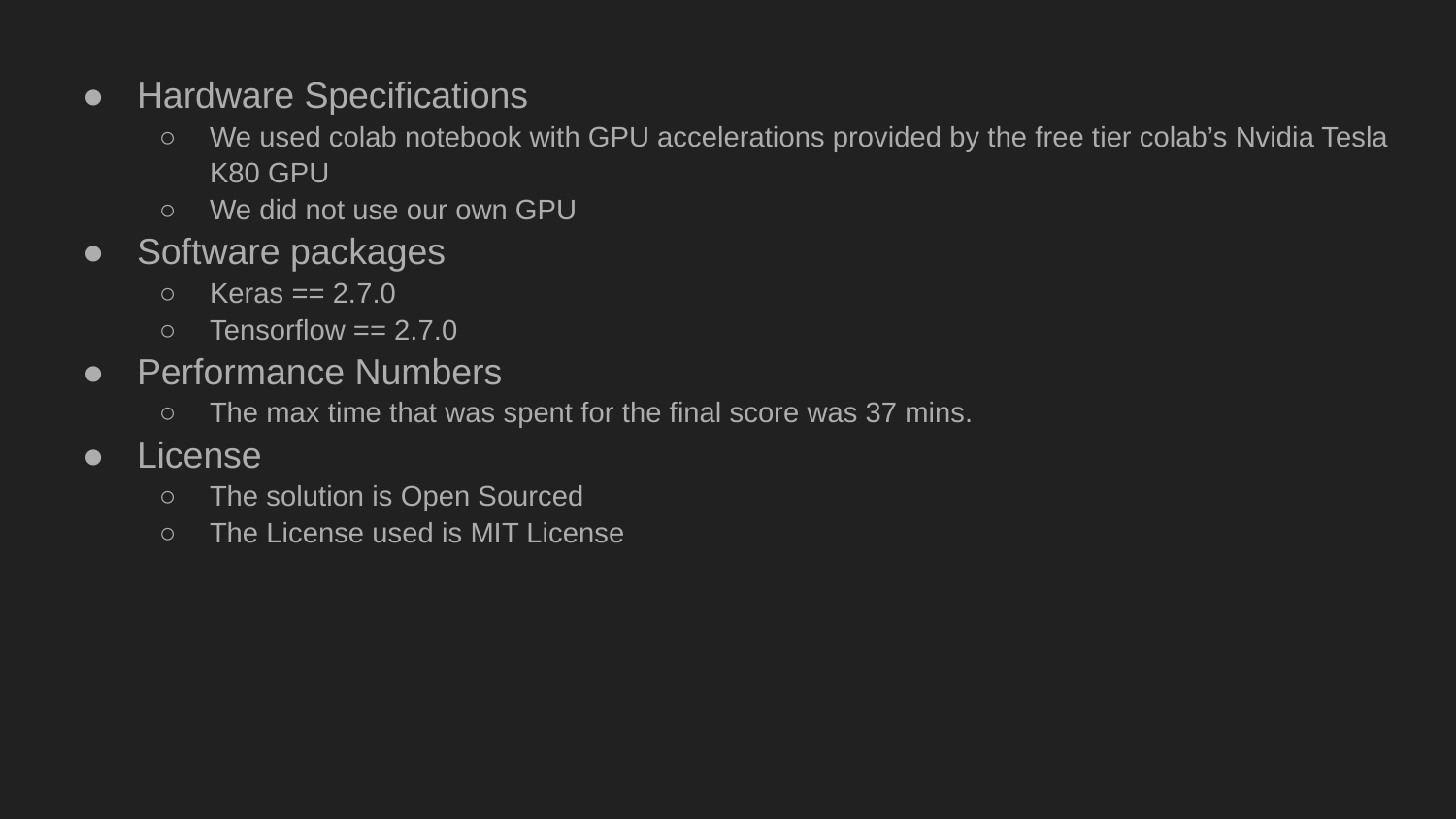

Hardware Specifications
We used colab notebook with GPU accelerations provided by the free tier colab’s Nvidia Tesla K80 GPU
We did not use our own GPU
Software packages
Keras == 2.7.0
Tensorflow == 2.7.0
Performance Numbers
The max time that was spent for the final score was 37 mins.
License
The solution is Open Sourced
The License used is MIT License